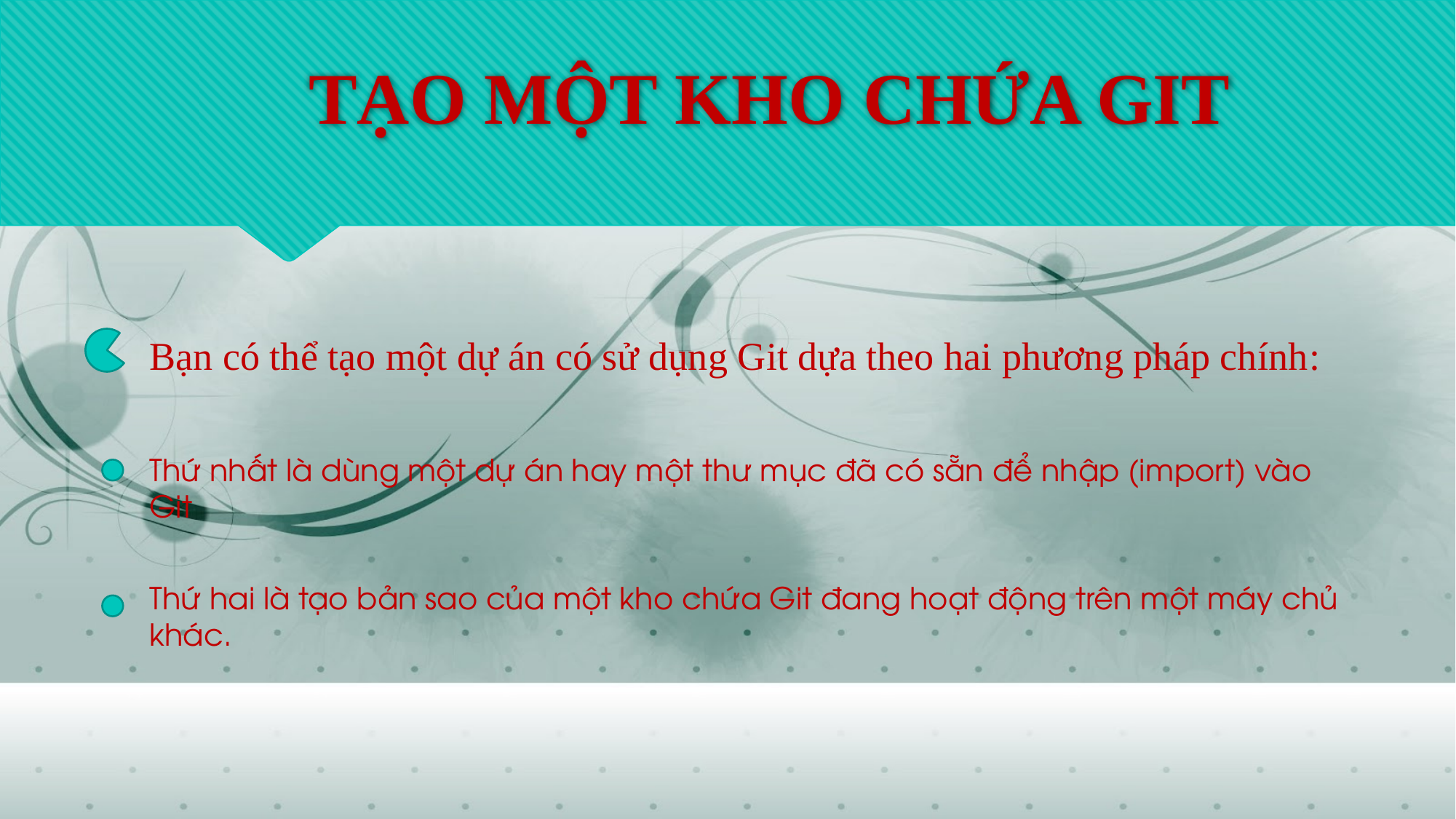

# TẠO MỘT KHO CHỨA GIT
Bạn có thể tạo một dự án có sử dụng Git dựa theo hai phương pháp chính:

Thứ nhất là dùng một dự án hay một thư mục đã có sẵn để nhập (import) vào Git

Thứ hai là tạo bản sao của một kho chứa Git đang hoạt động trên một máy chủ khác.